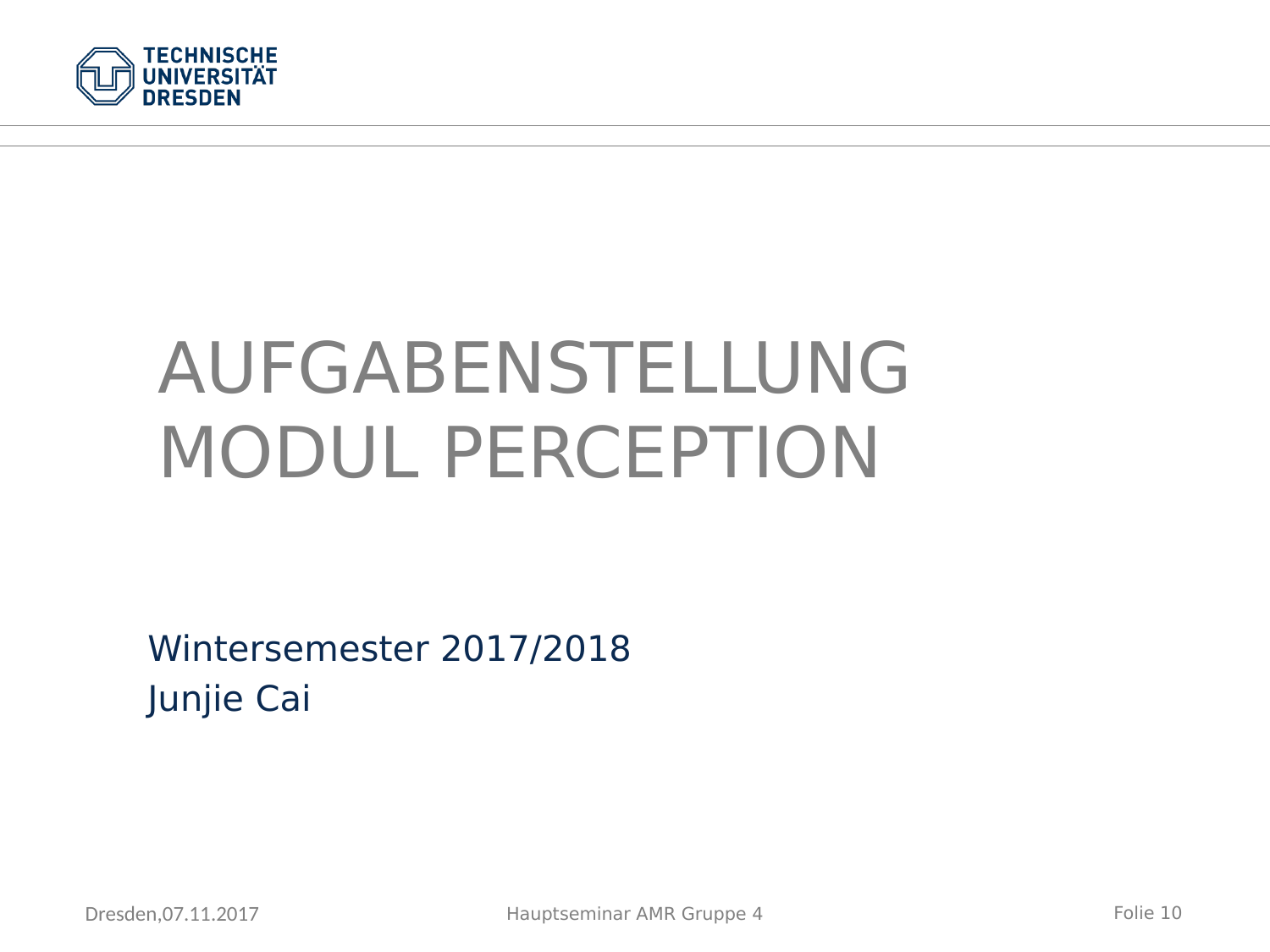

# Aufgabenstellung Modul Perception
Wintersemester 2017/2018
Junjie Cai